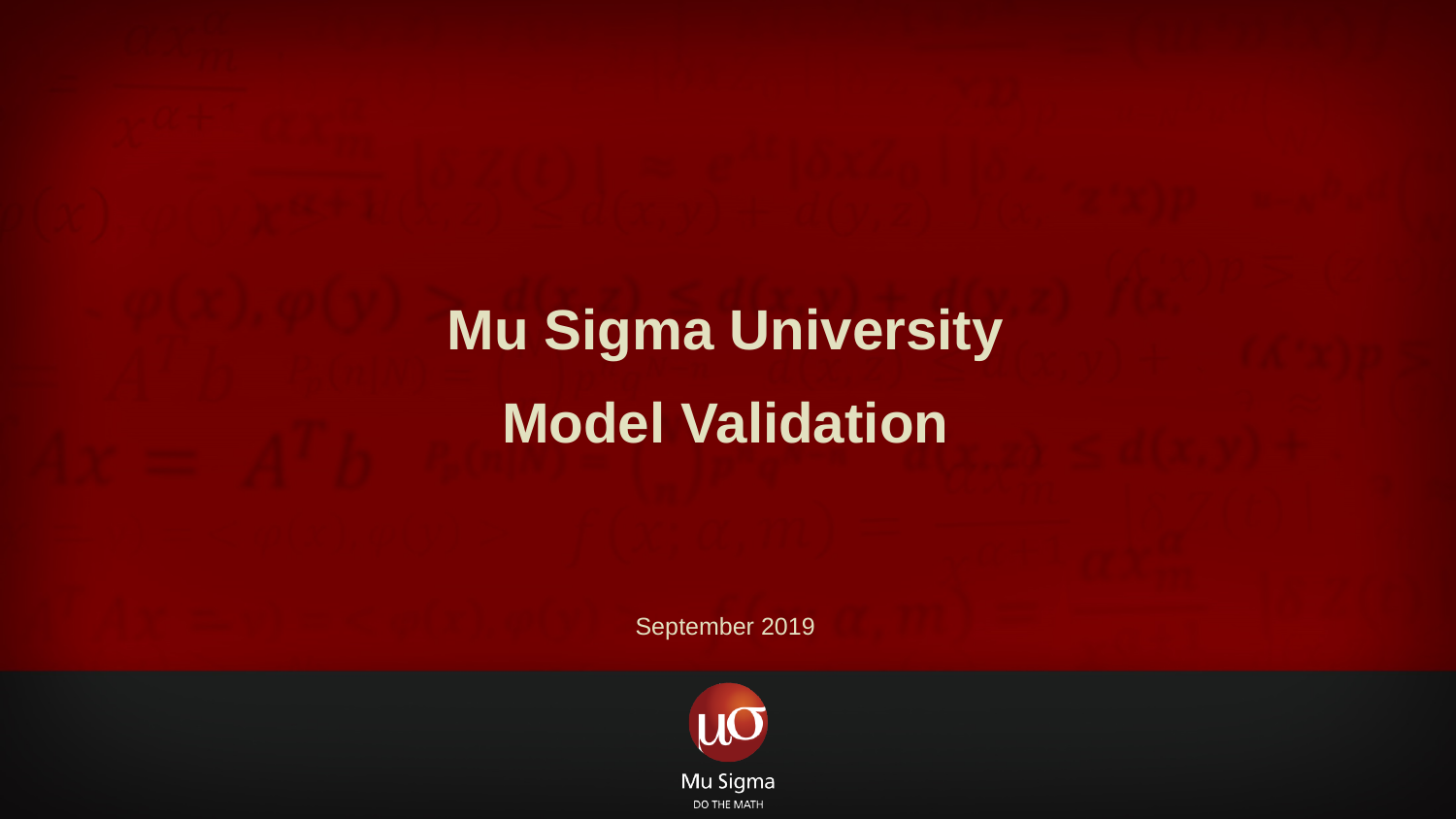

Mu Sigma University
Model Validation

September 2019